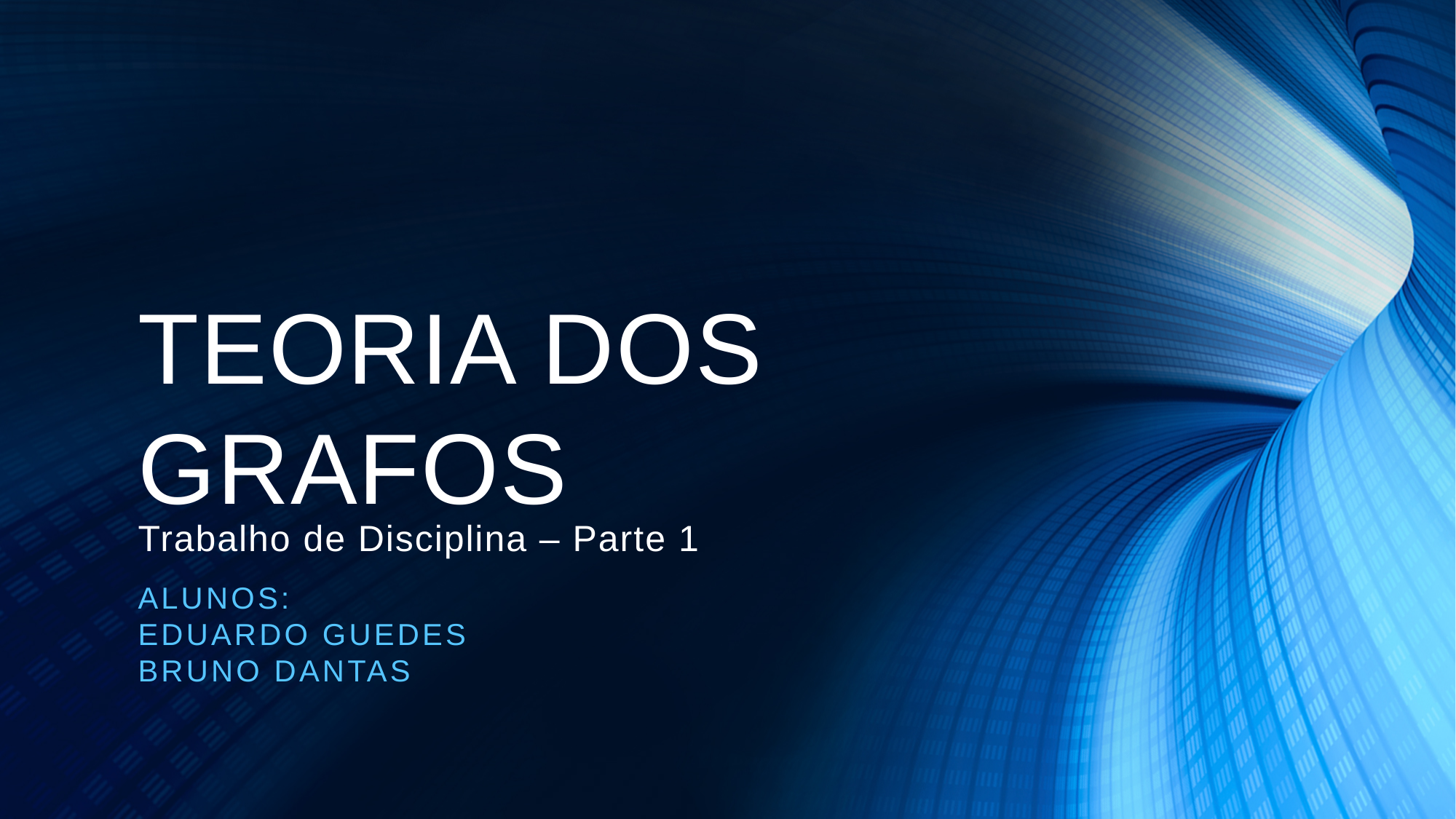

TEORIA DOS GRAFOS
Trabalho de Disciplina – Parte 1
Alunos:
Eduardo Guedes
Bruno Dantas